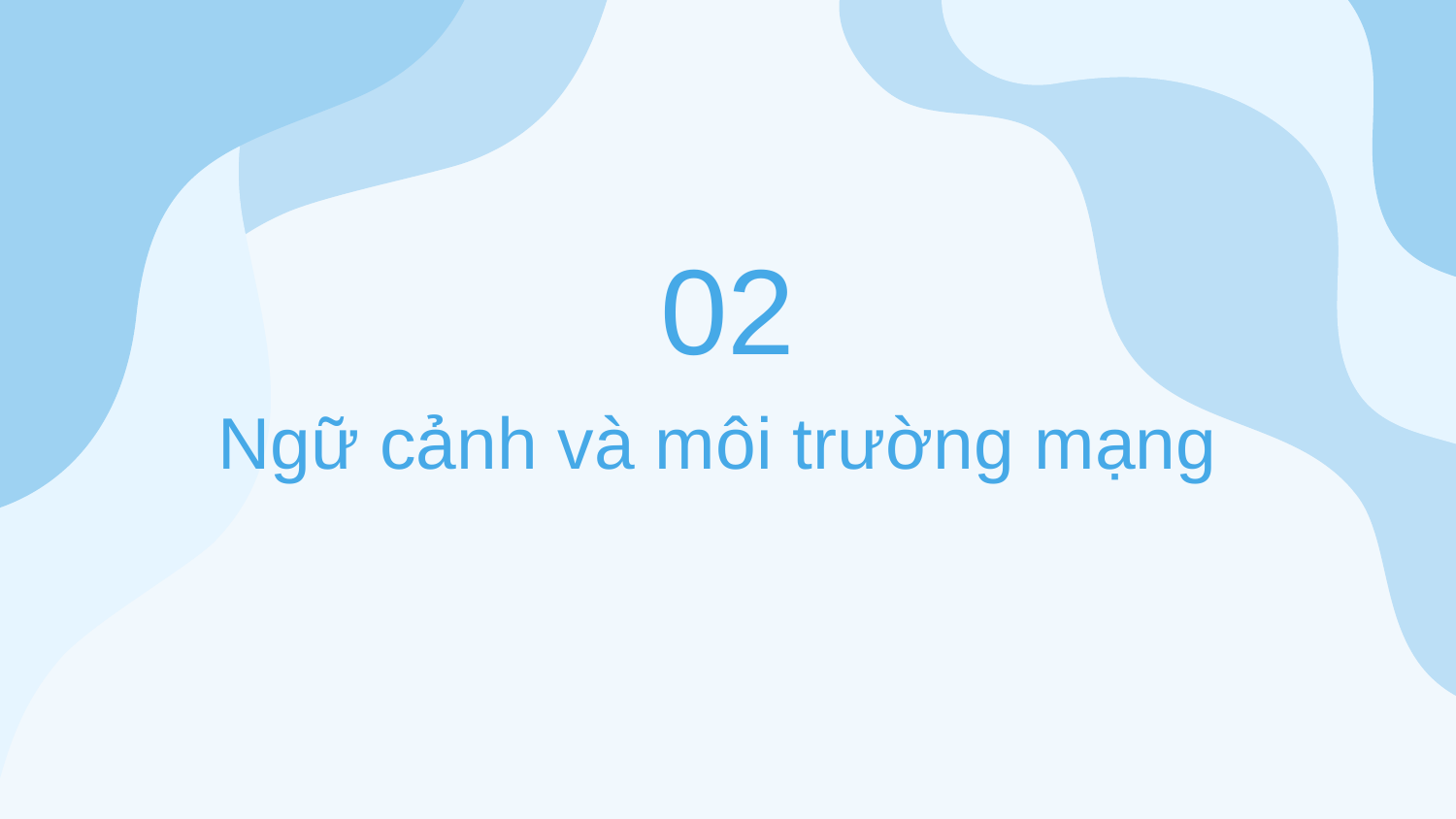

02
# Ngữ cảnh và môi trường mạng